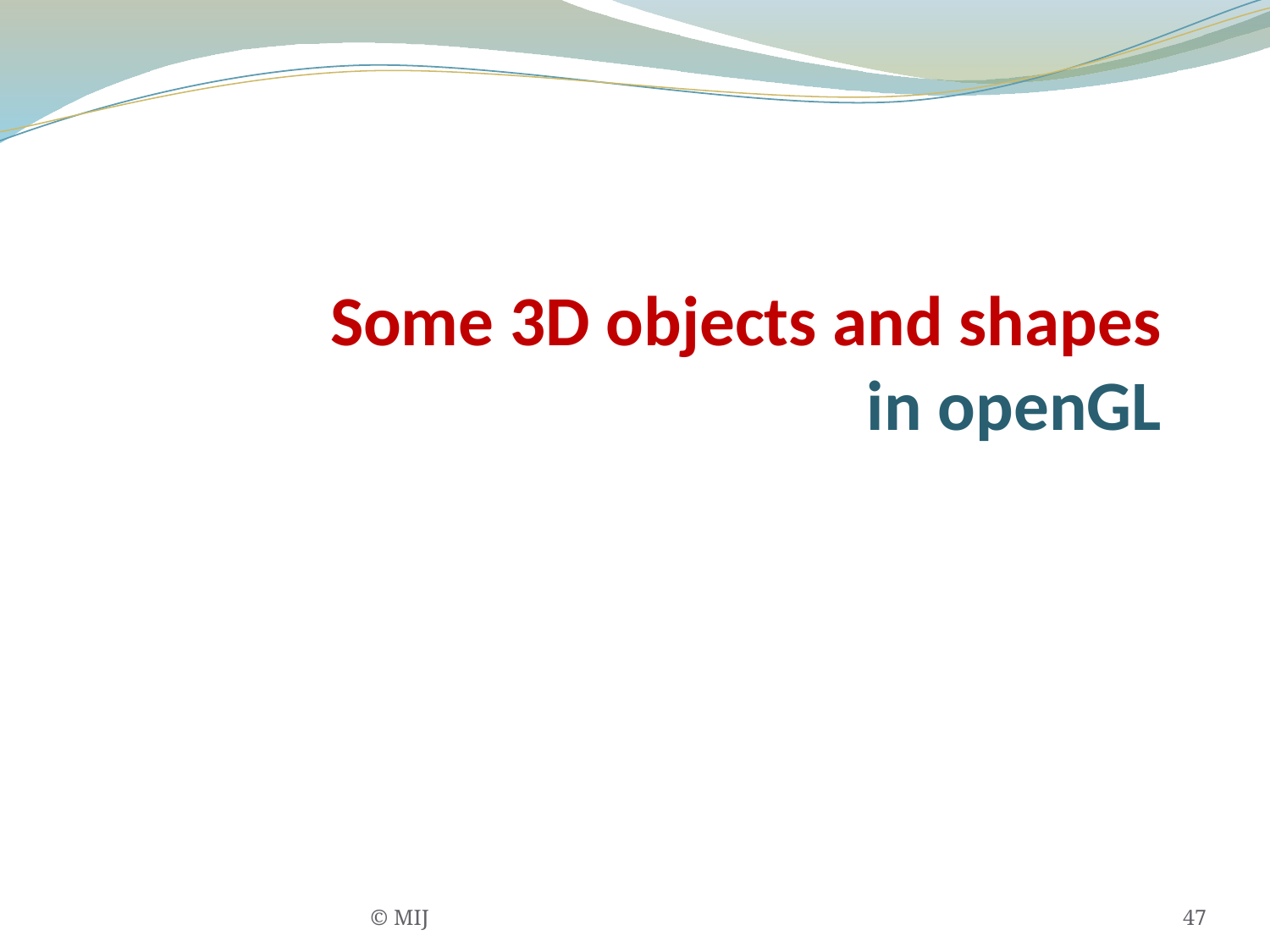

# Some 3D objects and shapes in openGL
© MIJ
47